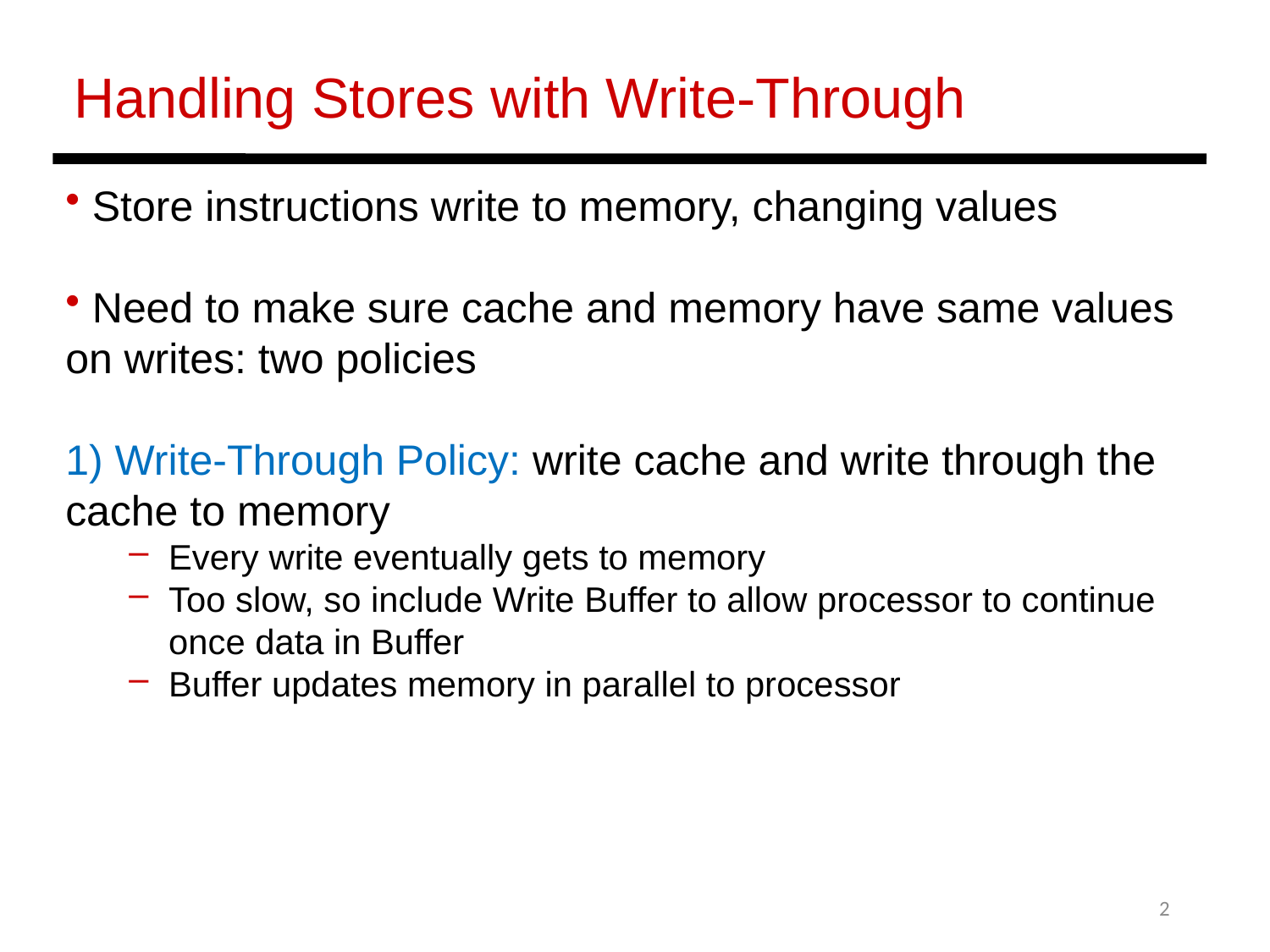

Handling Stores with Write-Through

 Store instructions write to memory, changing values

 Need to make sure cache and memory have same values on writes: two policies

1) Write-Through Policy: write cache and write through the cache to memory
Every write eventually gets to memory
Too slow, so include Write Buffer to allow processor to continue once data in Buffer
Buffer updates memory in parallel to processor

2